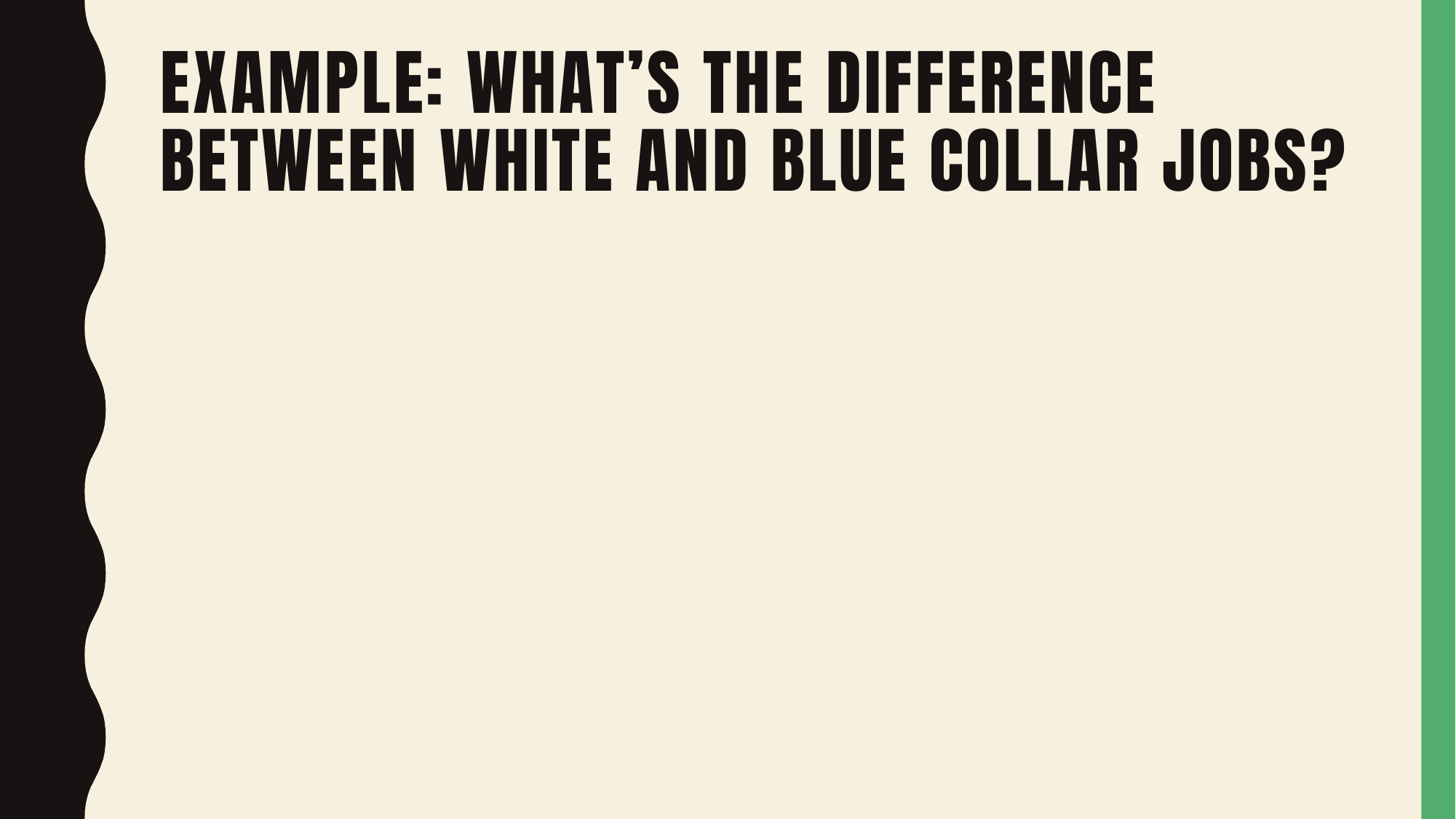

# Example: What’s the difference between White and Blue Collar Jobs?